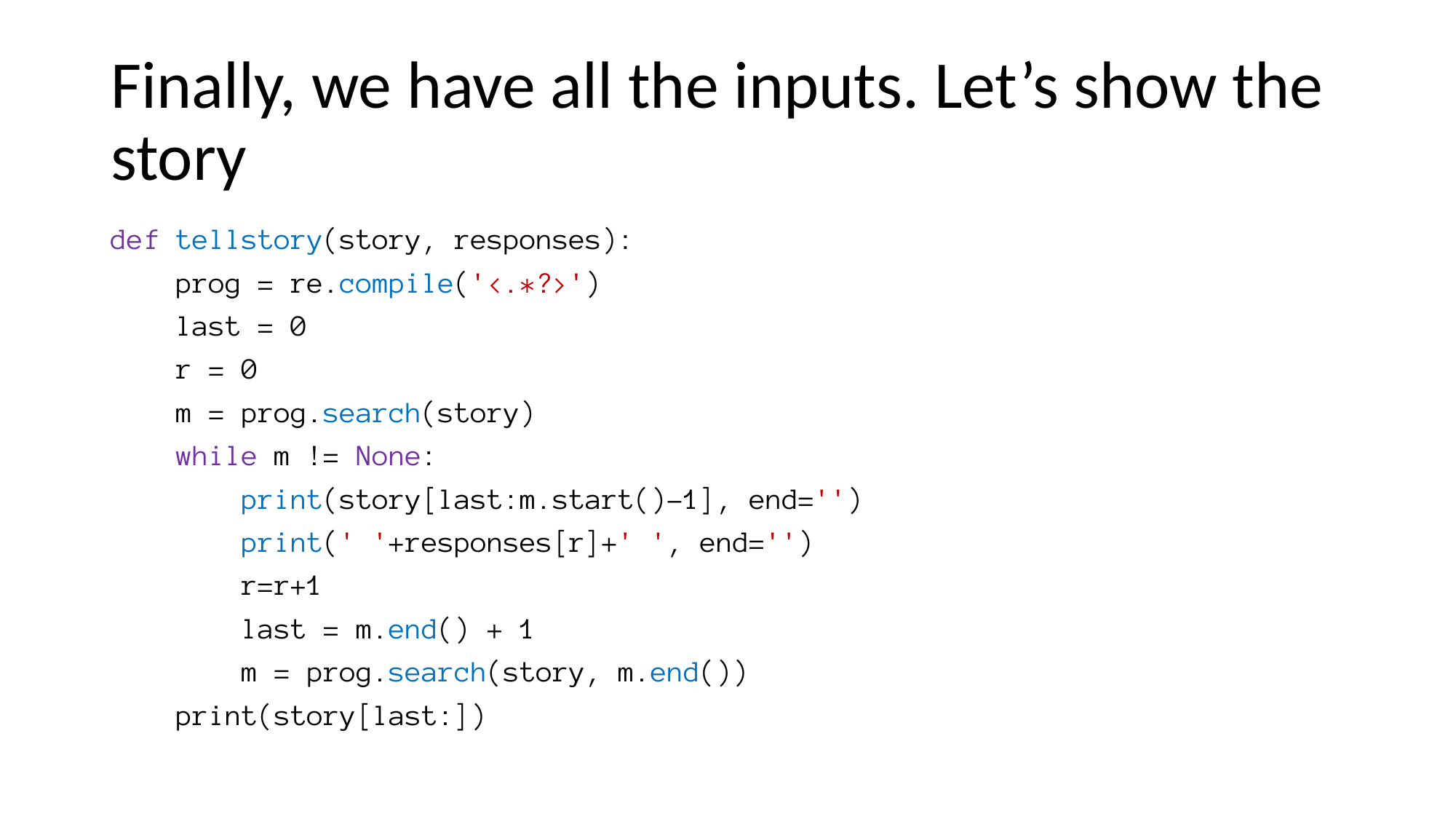

# Finally, we have all the inputs. Let’s show the story
def tellstory(story, responses):
    prog = re.compile('<.*?>')
    last = 0
    r = 0
    m = prog.search(story)
    while m != None:
        print(story[last:m.start()-1], end='')
        print(' '+responses[r]+' ', end='')
        r=r+1
        last = m.end() + 1
        m = prog.search(story, m.end())
    print(story[last:])